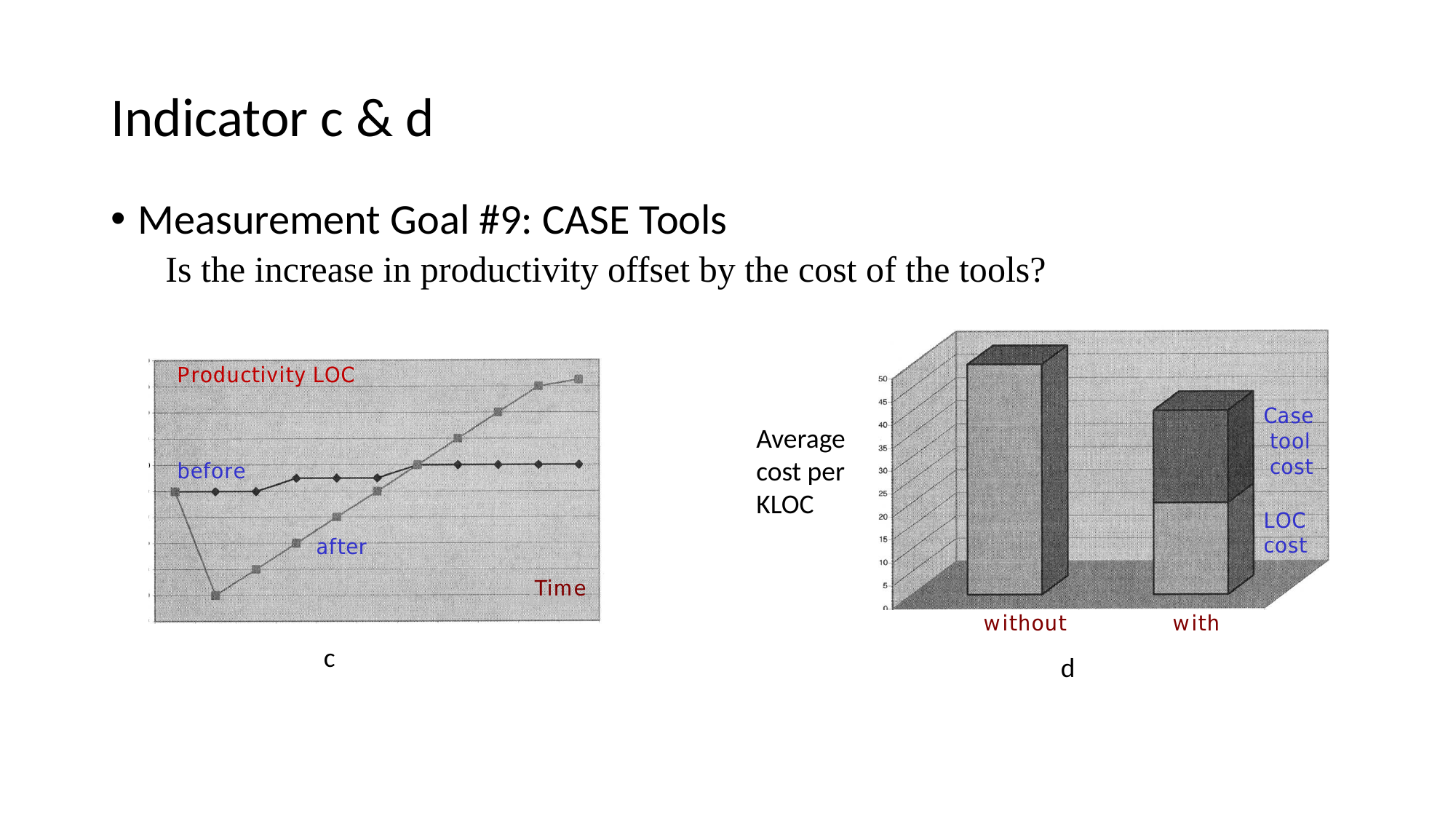

# Indicator c & d
Measurement Goal #9: CASE Tools
Is the increase in productivity offset by the cost of the tools?

Case  tool  cost
LOC
cost
without
with
Average cost per KLOC

Productivity LOC
before
after
Time
c
d